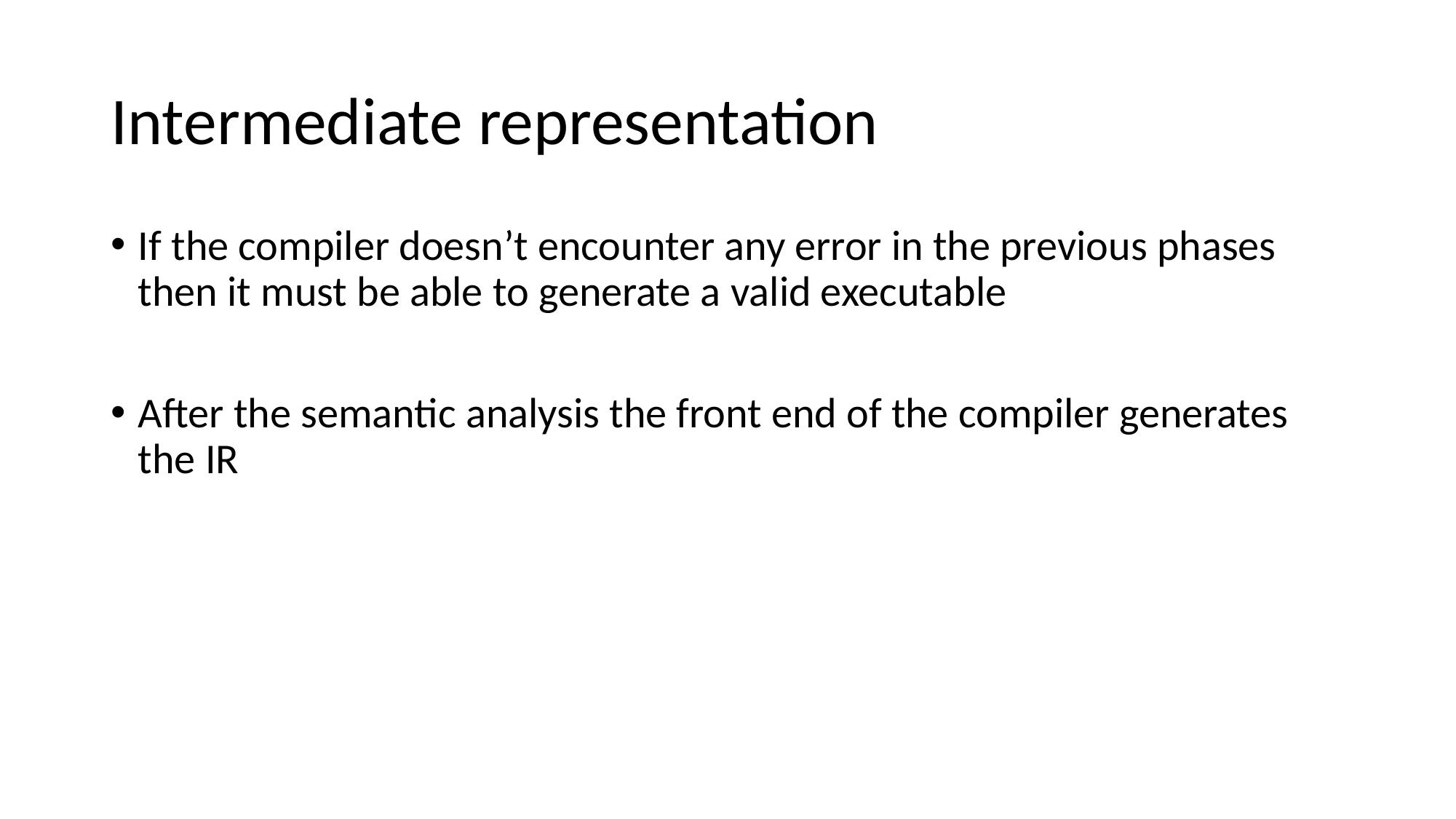

# Intermediate representation
If the compiler doesn’t encounter any error in the previous phases then it must be able to generate a valid executable

After the semantic analysis the front end of the compiler generates the IR